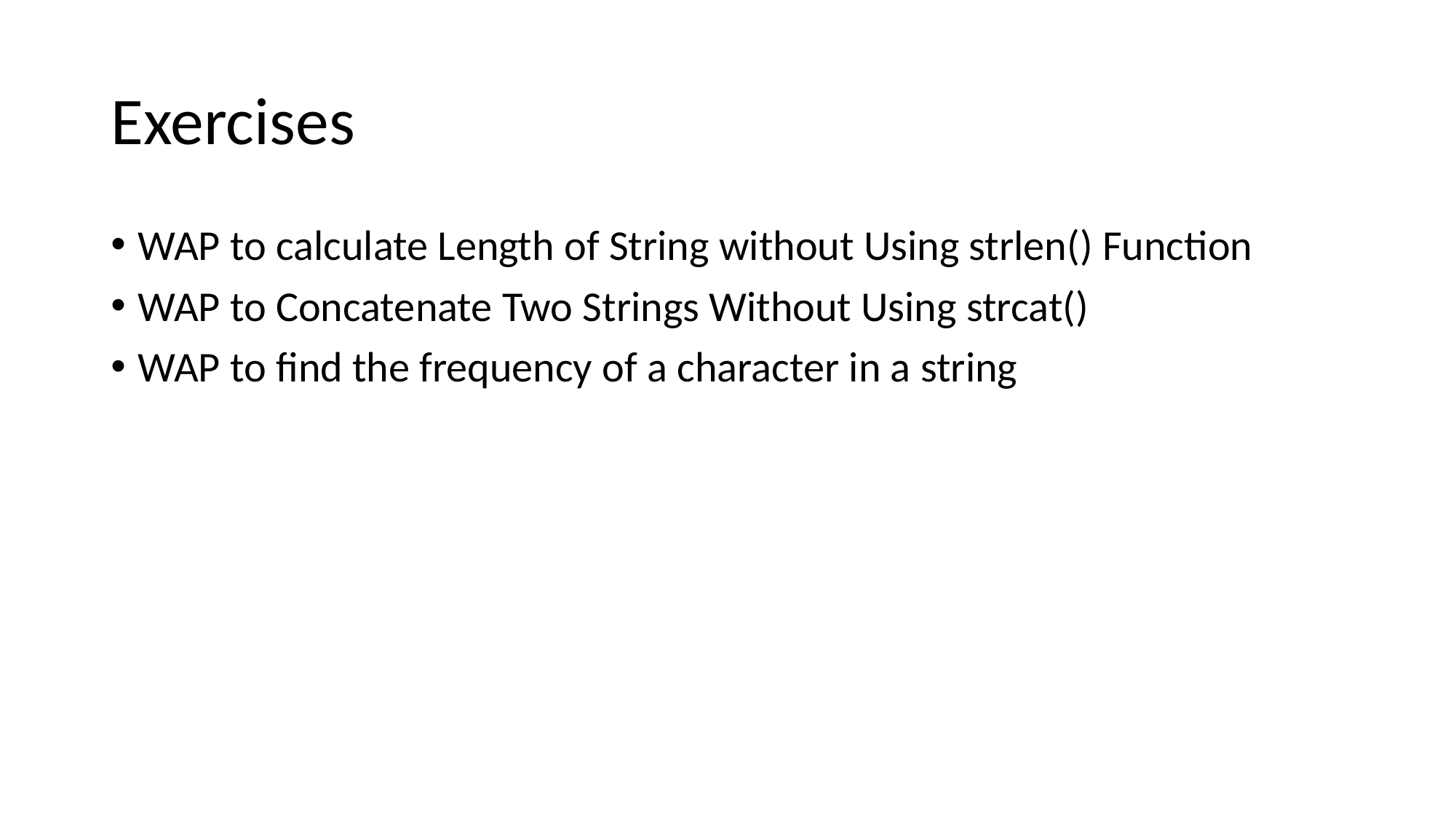

# Exercises
WAP to calculate Length of String without Using strlen() Function
WAP to Concatenate Two Strings Without Using strcat()
WAP to find the frequency of a character in a string